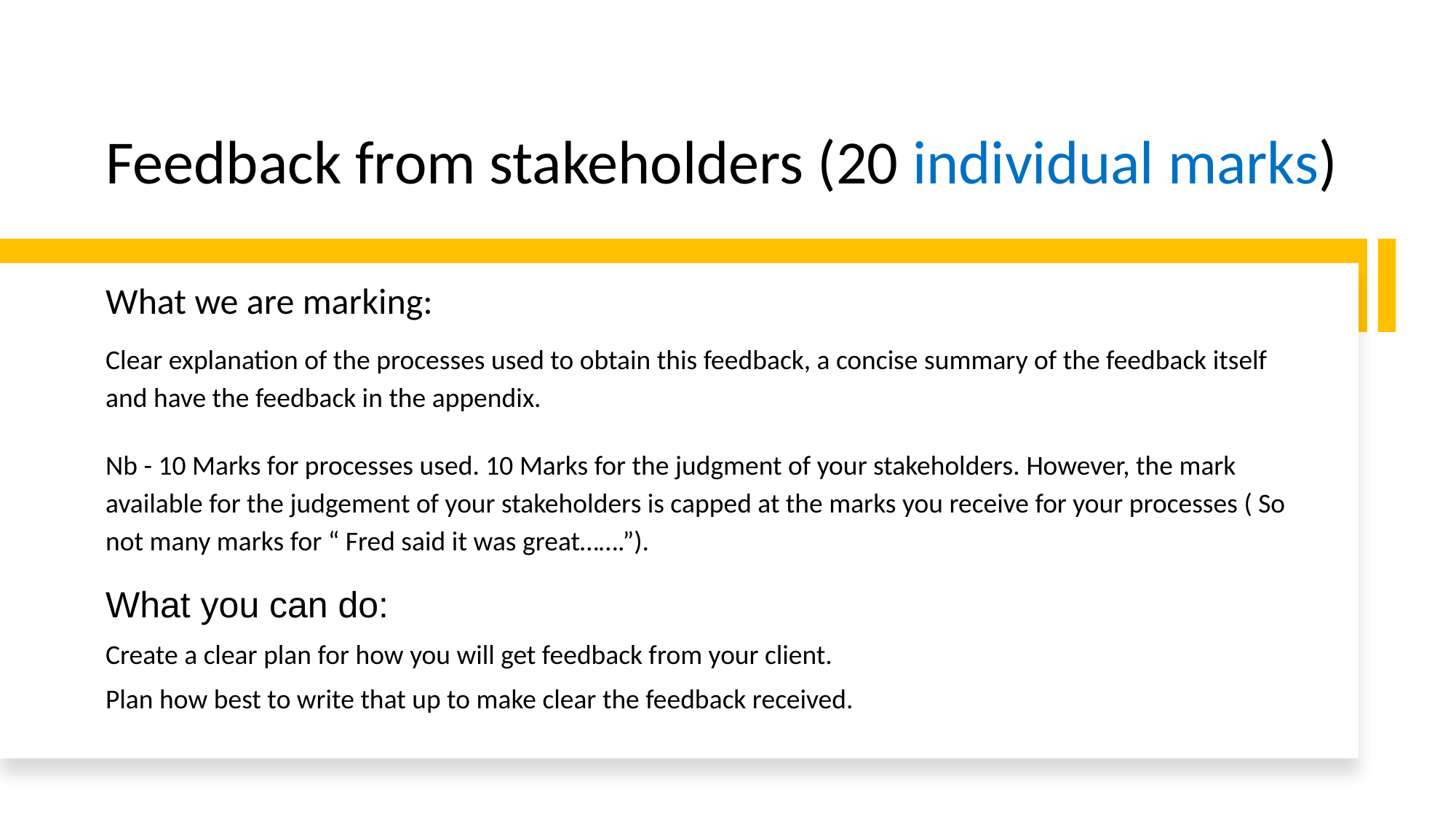

# Feedback from stakeholders (20 individual marks)

What we are marking:
Clear explanation of the processes used to obtain this feedback, a concise summary of the feedback itself and have the feedback in the appendix.
Nb - 10 Marks for processes used. 10 Marks for the judgment of your stakeholders. However, the mark available for the judgement of your stakeholders is capped at the marks you receive for your processes ( So not many marks for “ Fred said it was great…….”).
What you can do:
Create a clear plan for how you will get feedback from your client.
Plan how best to write that up to make clear the feedback received.